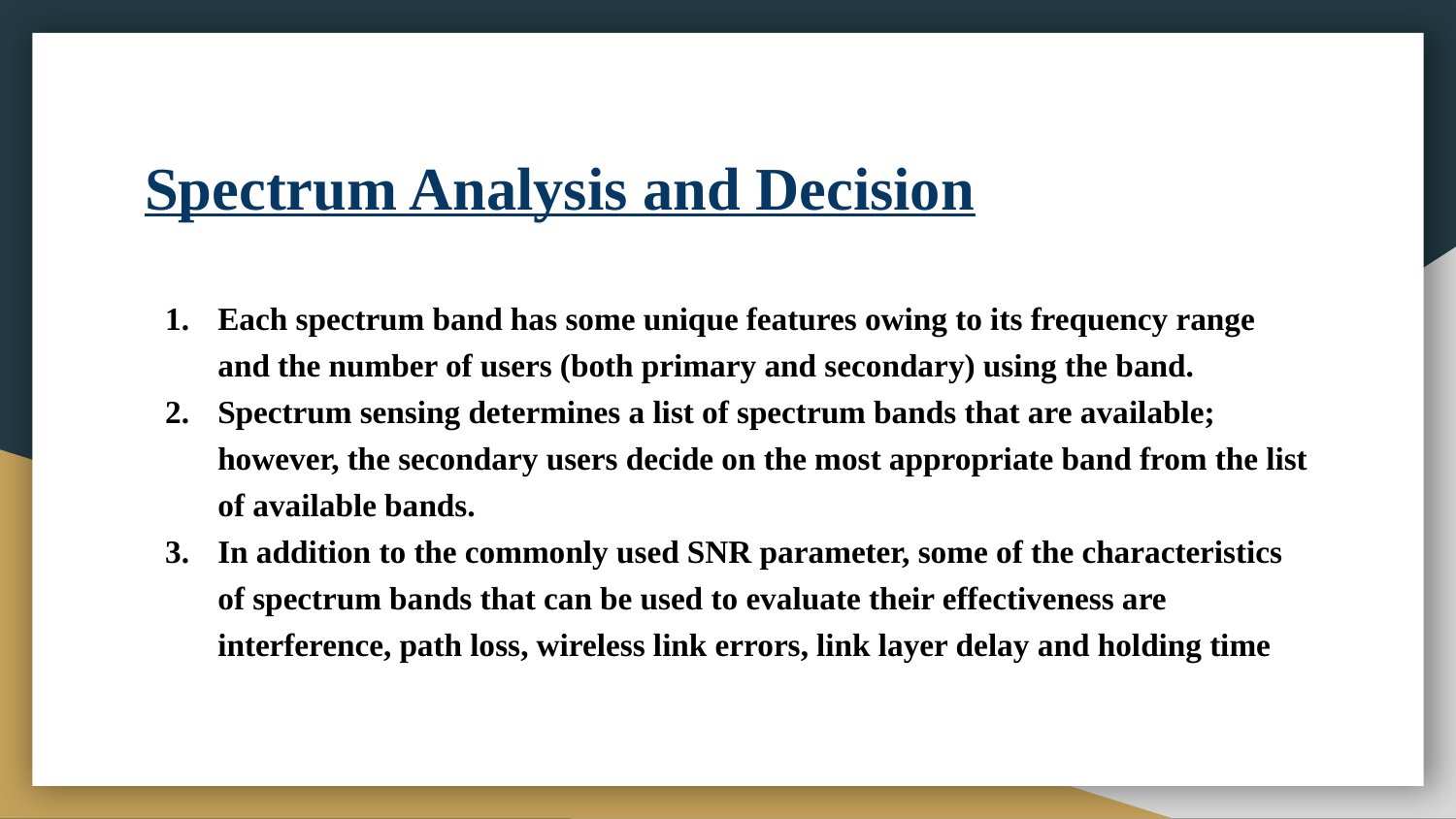

# Spectrum Analysis and Decision

Each spectrum band has some unique features owing to its frequency range and the number of users (both primary and secondary) using the band.
Spectrum sensing determines a list of spectrum bands that are available; however, the secondary users decide on the most appropriate band from the list of available bands.
In addition to the commonly used SNR parameter, some of the characteristics of spectrum bands that can be used to evaluate their effectiveness are interference, path loss, wireless link errors, link layer delay and holding time